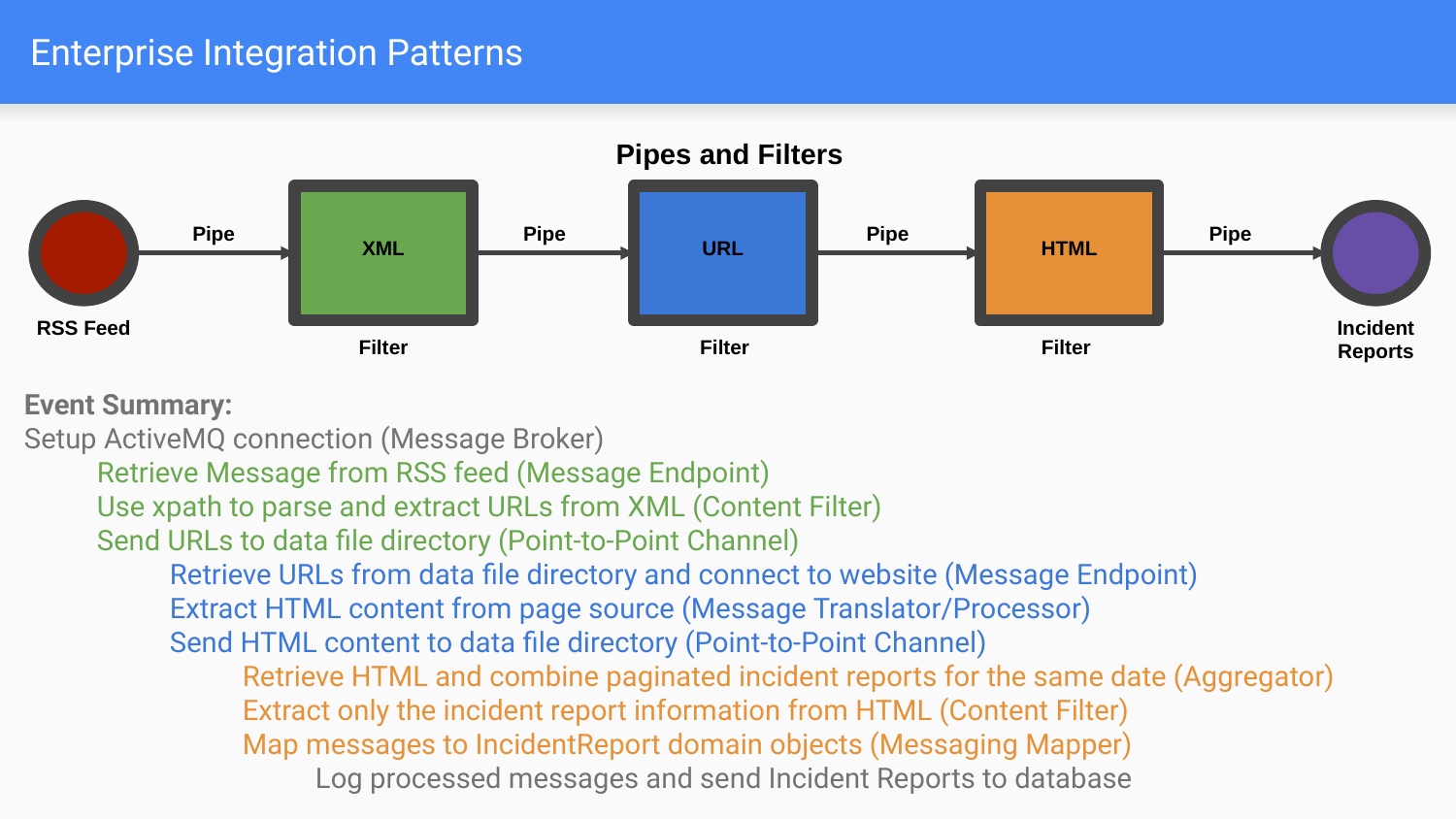

# Enterprise Integration Patterns
Pipes and Filters

Pipe
Pipe
Pipe
Pipe

XML
URL
HTML
RSS Feed
Incident
Reports
Filter
Filter
Filter
Event Summary:
Setup ActiveMQ connection (Message Broker)
Retrieve Message from RSS feed (Message Endpoint)
Use xpath to parse and extract URLs from XML (Content Filter)
Send URLs to data file directory (Point-to-Point Channel)
Retrieve URLs from data file directory and connect to website (Message Endpoint)
Extract HTML content from page source (Message Translator/Processor)
Send HTML content to data file directory (Point-to-Point Channel)
Retrieve HTML and combine paginated incident reports for the same date (Aggregator)
Extract only the incident report information from HTML (Content Filter)
Map messages to IncidentReport domain objects (Messaging Mapper)
Log processed messages and send Incident Reports to database